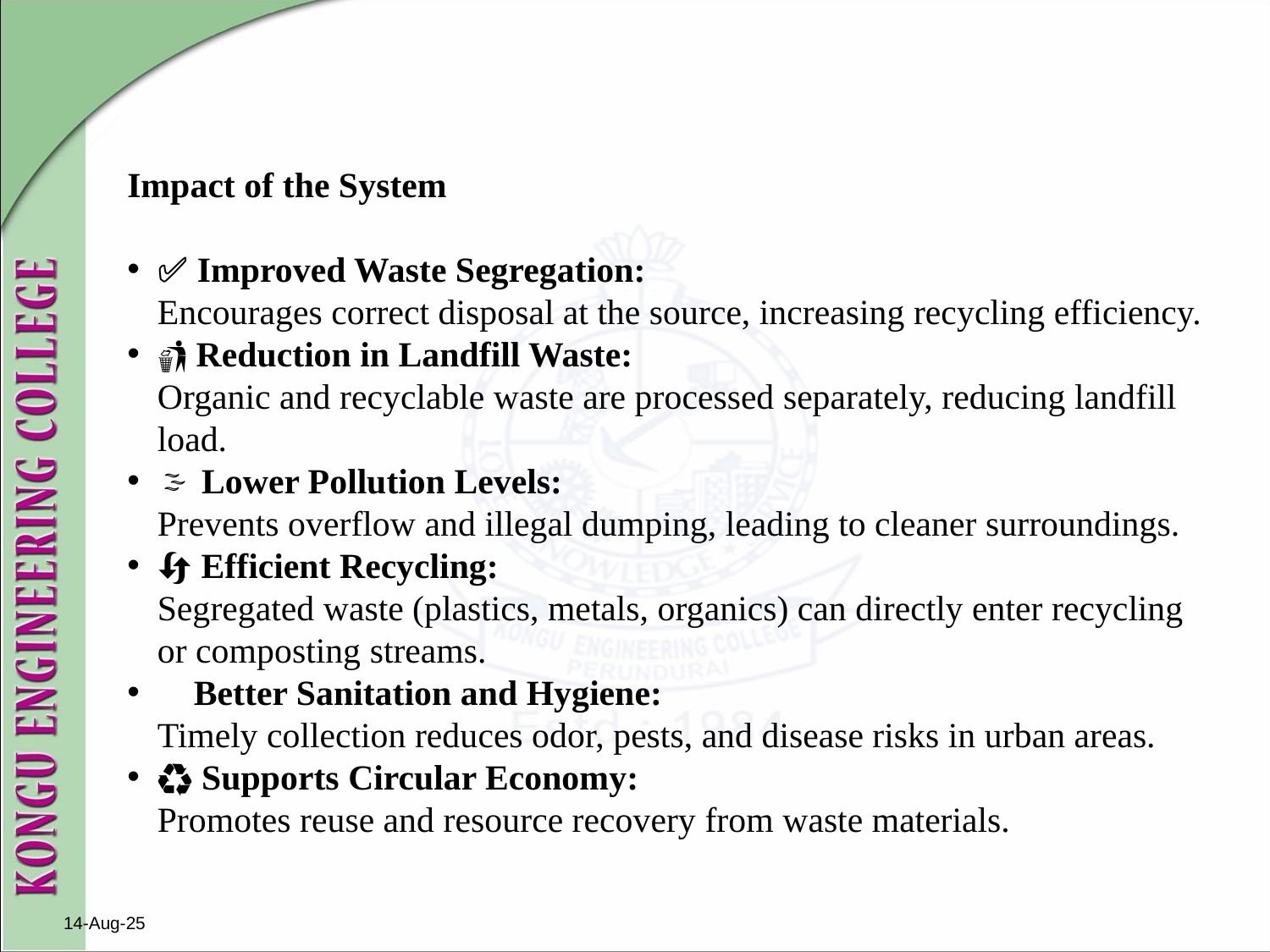

Impact of the System

✅ Improved Waste Segregation:
Encourages correct disposal at the source, increasing recycling efficiency.
🚮 Reduction in Landfill Waste:
Organic and recyclable waste are processed separately, reducing landfill load.
🌫️ Lower Pollution Levels:
Prevents overflow and illegal dumping, leading to cleaner surroundings.
🔄 Efficient Recycling:
Segregated waste (plastics, metals, organics) can directly enter recycling or composting streams.
🧹 Better Sanitation and Hygiene:
Timely collection reduces odor, pests, and disease risks in urban areas.
♻️ Supports Circular Economy:
Promotes reuse and resource recovery from waste materials.
14-Aug-25